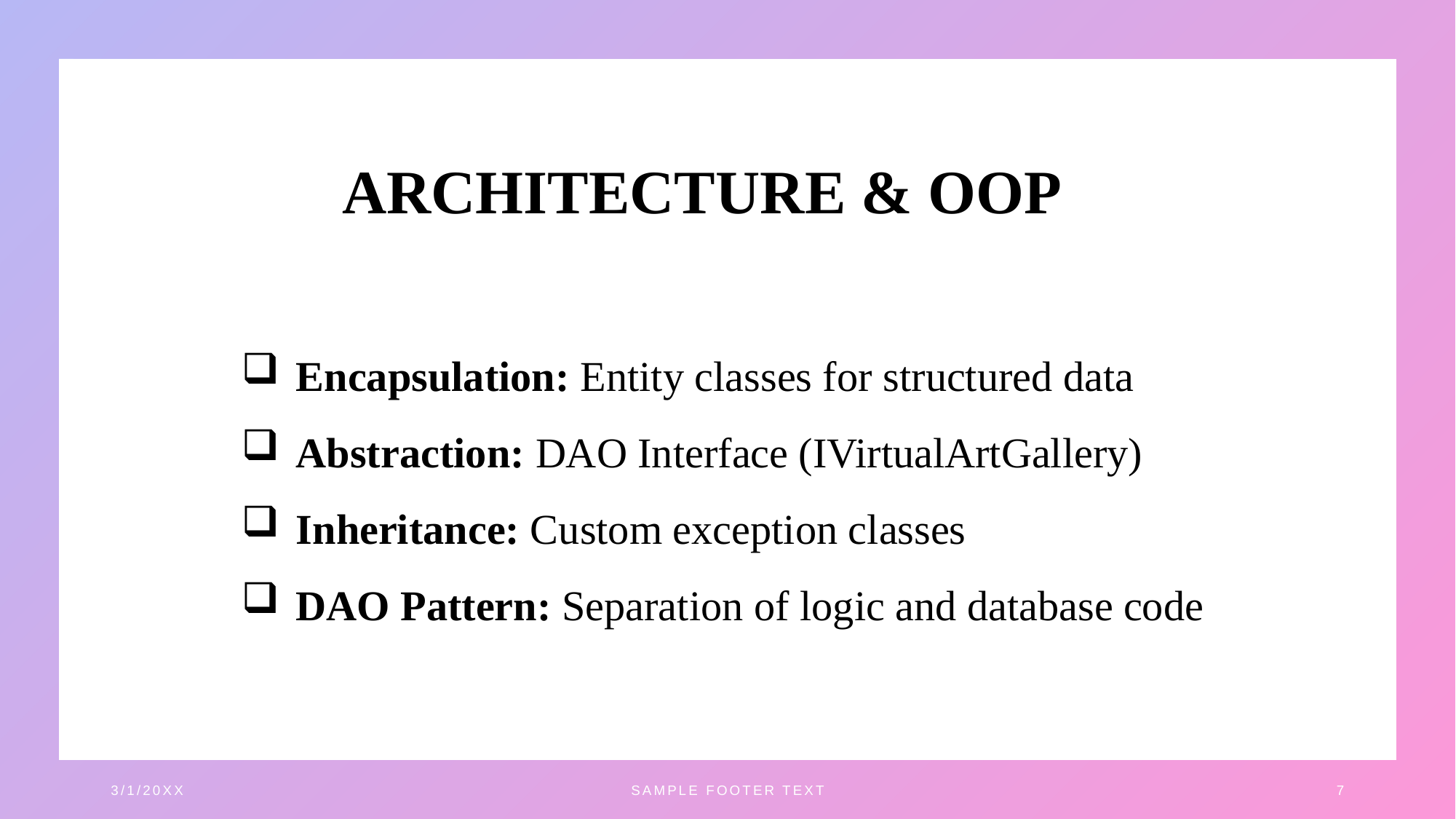

# ARCHITECTURE & OOP

Encapsulation: Entity classes for structured data
Abstraction: DAO Interface (IVirtualArtGallery)
Inheritance: Custom exception classes
DAO Pattern: Separation of logic and database code

3/1/20XX
SAMPLE FOOTER TEXT
7